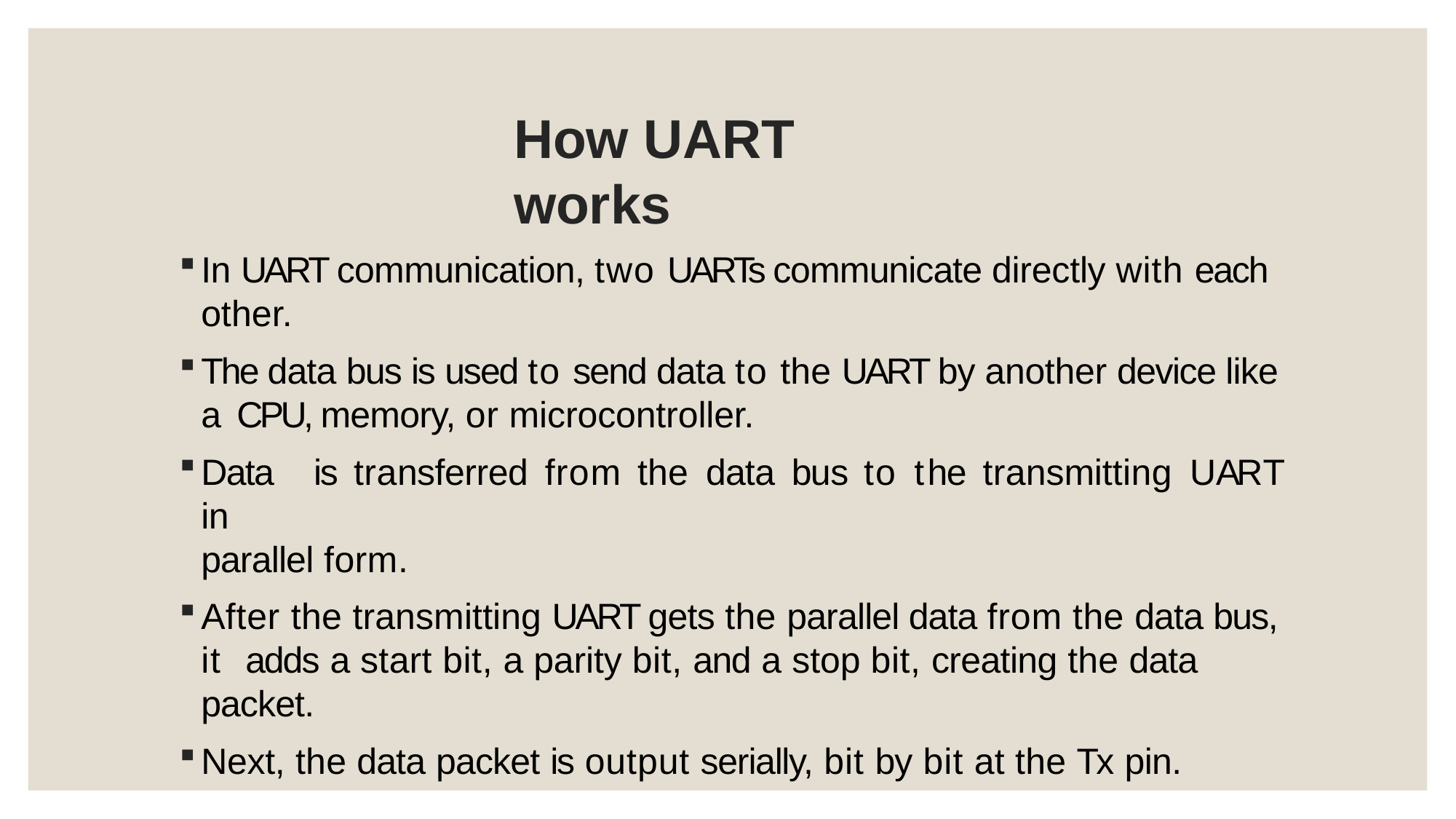

# How UART works
In UART communication, two UARTs communicate directly with each  other.
The data bus is used to send data to the UART by another device like a  CPU, memory, or microcontroller.
Data	is	transferred	from	the	data	bus	to	the	transmitting	UART	in
parallel form.
After the transmitting UART gets the parallel data from the data bus, it  adds a start bit, a parity bit, and a stop bit, creating the data packet.
Next, the data packet is output serially, bit by bit at the Tx pin.